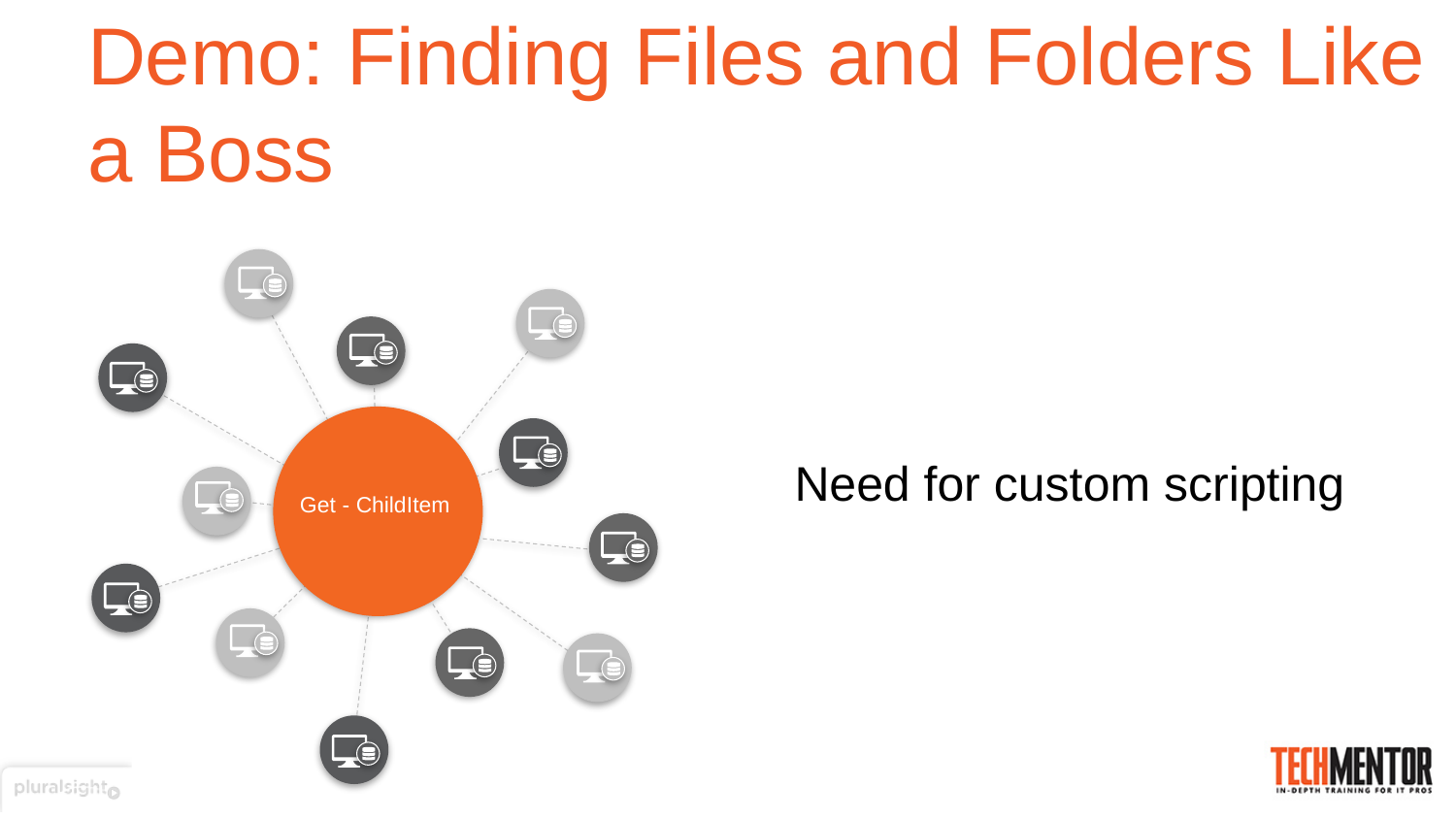

# Demo: Finding Files and Folders Like a Boss

 Get - ChildItem

Need for custom scripting